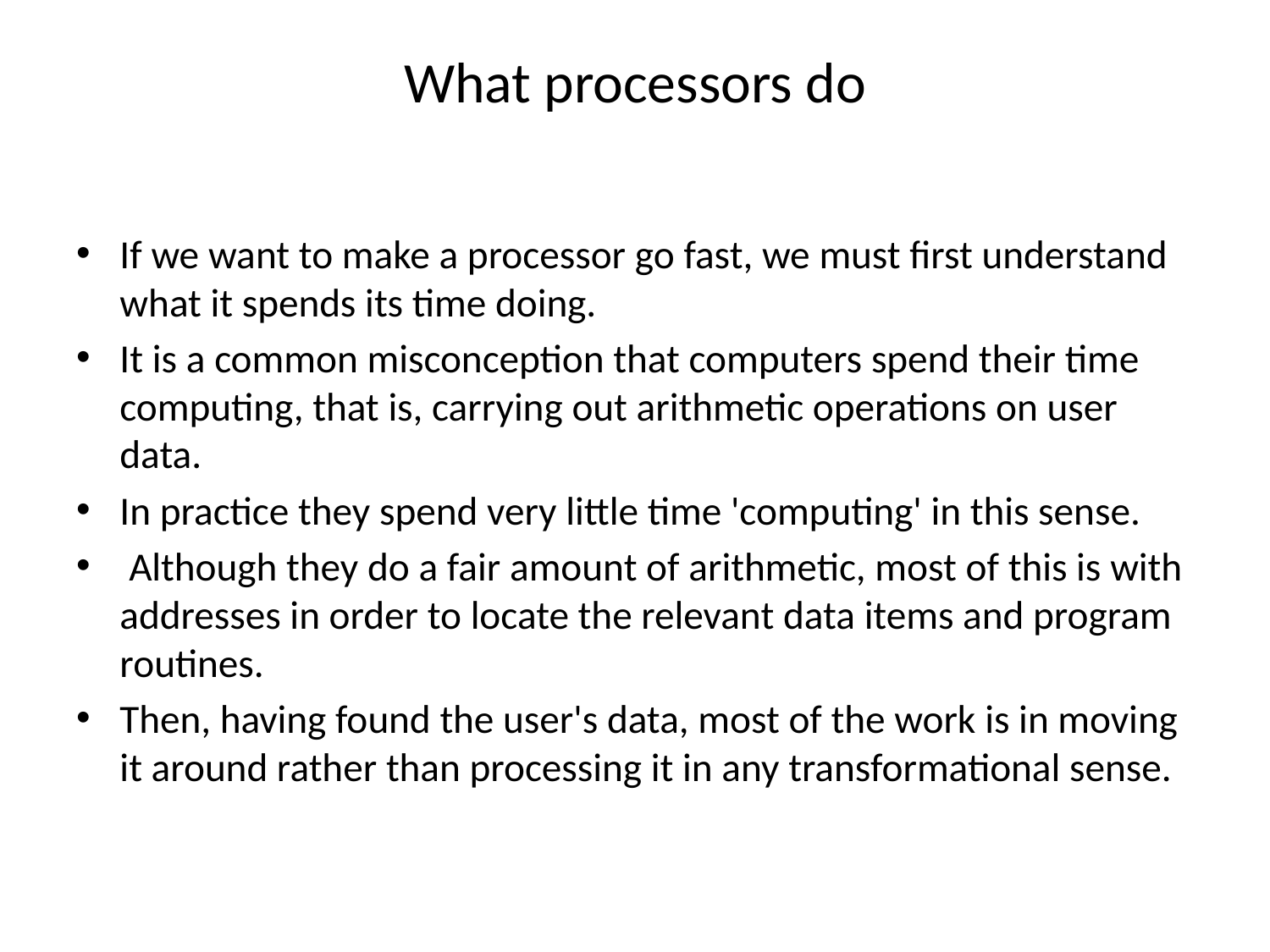

# What processors do
If we want to make a processor go fast, we must first understand what it spends its time doing.
It is a common misconception that computers spend their time computing, that is, carrying out arithmetic operations on user data.
In practice they spend very little time 'computing' in this sense.
 Although they do a fair amount of arithmetic, most of this is with addresses in order to locate the relevant data items and program routines.
Then, having found the user's data, most of the work is in moving it around rather than processing it in any transformational sense.